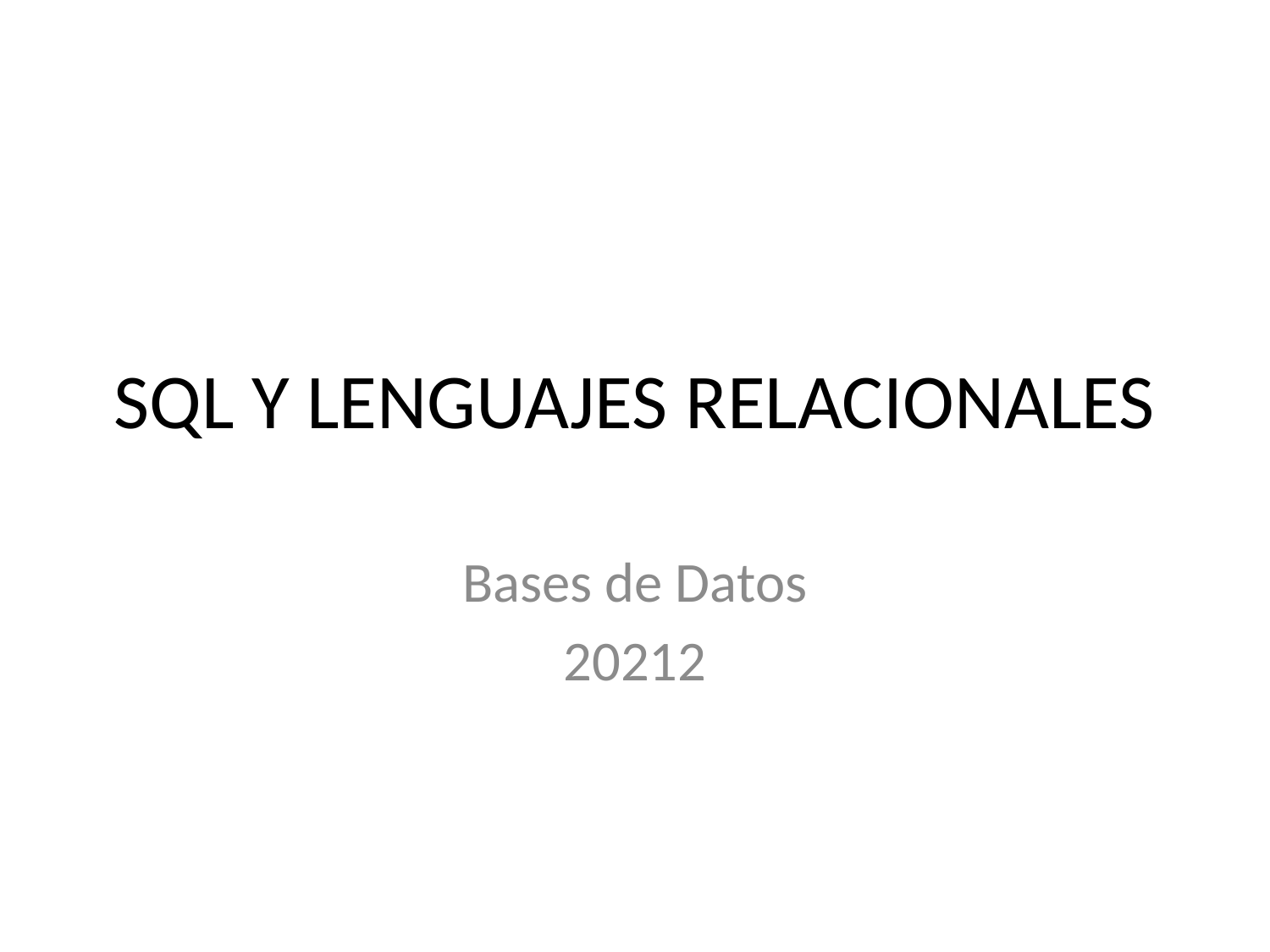

# SQL Y LENGUAJES RELACIONALES
Bases de Datos
20212